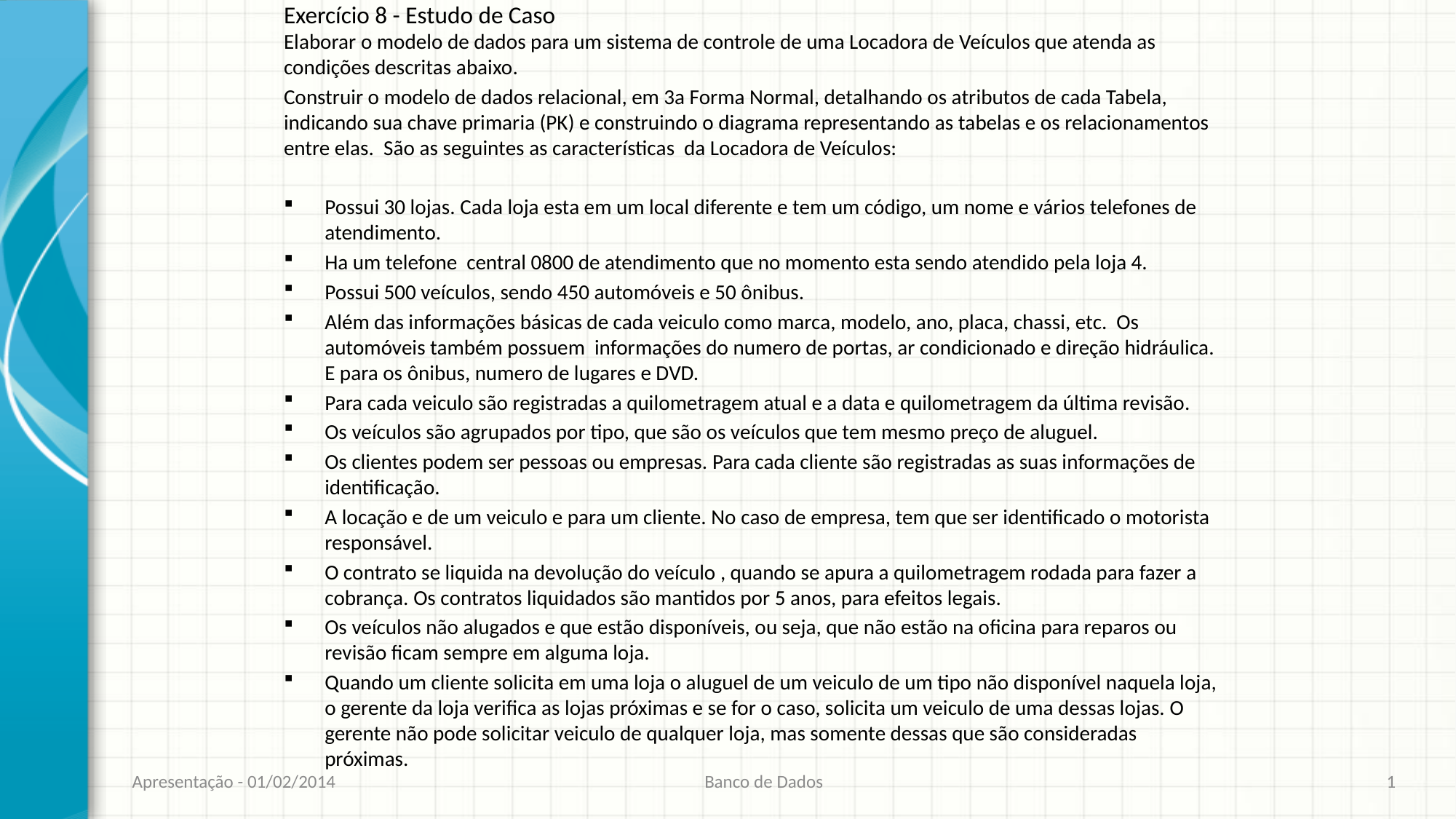

# Exercício 8 - Estudo de Caso
Elaborar o modelo de dados para um sistema de controle de uma Locadora de Veículos que atenda as condições descritas abaixo.
Construir o modelo de dados relacional, em 3a Forma Normal, detalhando os atributos de cada Tabela, indicando sua chave primaria (PK) e construindo o diagrama representando as tabelas e os relacionamentos entre elas.  São as seguintes as características  da Locadora de Veículos:

Possui 30 lojas. Cada loja esta em um local diferente e tem um código, um nome e vários telefones de atendimento.
Ha um telefone  central 0800 de atendimento que no momento esta sendo atendido pela loja 4.
Possui 500 veículos, sendo 450 automóveis e 50 ônibus.
Além das informações básicas de cada veiculo como marca, modelo, ano, placa, chassi, etc.  Os automóveis também possuem  informações do numero de portas, ar condicionado e direção hidráulica.  E para os ônibus, numero de lugares e DVD.
Para cada veiculo são registradas a quilometragem atual e a data e quilometragem da última revisão.
Os veículos são agrupados por tipo, que são os veículos que tem mesmo preço de aluguel.
Os clientes podem ser pessoas ou empresas. Para cada cliente são registradas as suas informações de identificação.
A locação e de um veiculo e para um cliente. No caso de empresa, tem que ser identificado o motorista responsável.
O contrato se liquida na devolução do veículo , quando se apura a quilometragem rodada para fazer a cobrança. Os contratos liquidados são mantidos por 5 anos, para efeitos legais.
Os veículos não alugados e que estão disponíveis, ou seja, que não estão na oficina para reparos ou revisão ficam sempre em alguma loja.
Quando um cliente solicita em uma loja o aluguel de um veiculo de um tipo não disponível naquela loja, o gerente da loja verifica as lojas próximas e se for o caso, solicita um veiculo de uma dessas lojas. O gerente não pode solicitar veiculo de qualquer loja, mas somente dessas que são consideradas próximas.
Apresentação - 01/02/2014
Banco de Dados
1